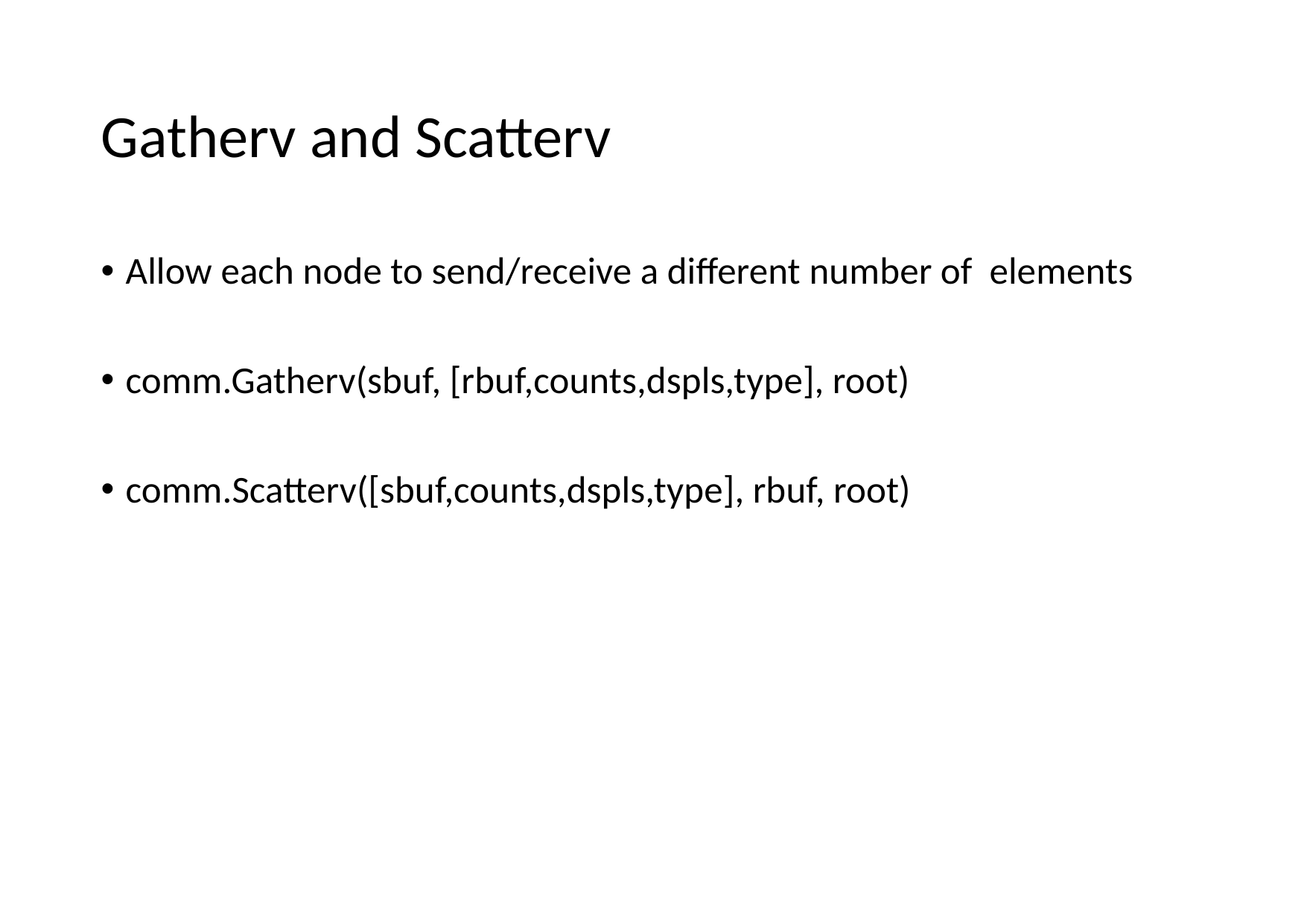

# Gatherv and Scatterv
Allow each node to send/receive a different number of  elements

comm.Gatherv(sbuf, [rbuf,counts,dspls,type], root)

comm.Scatterv([sbuf,counts,dspls,type], rbuf, root)

13